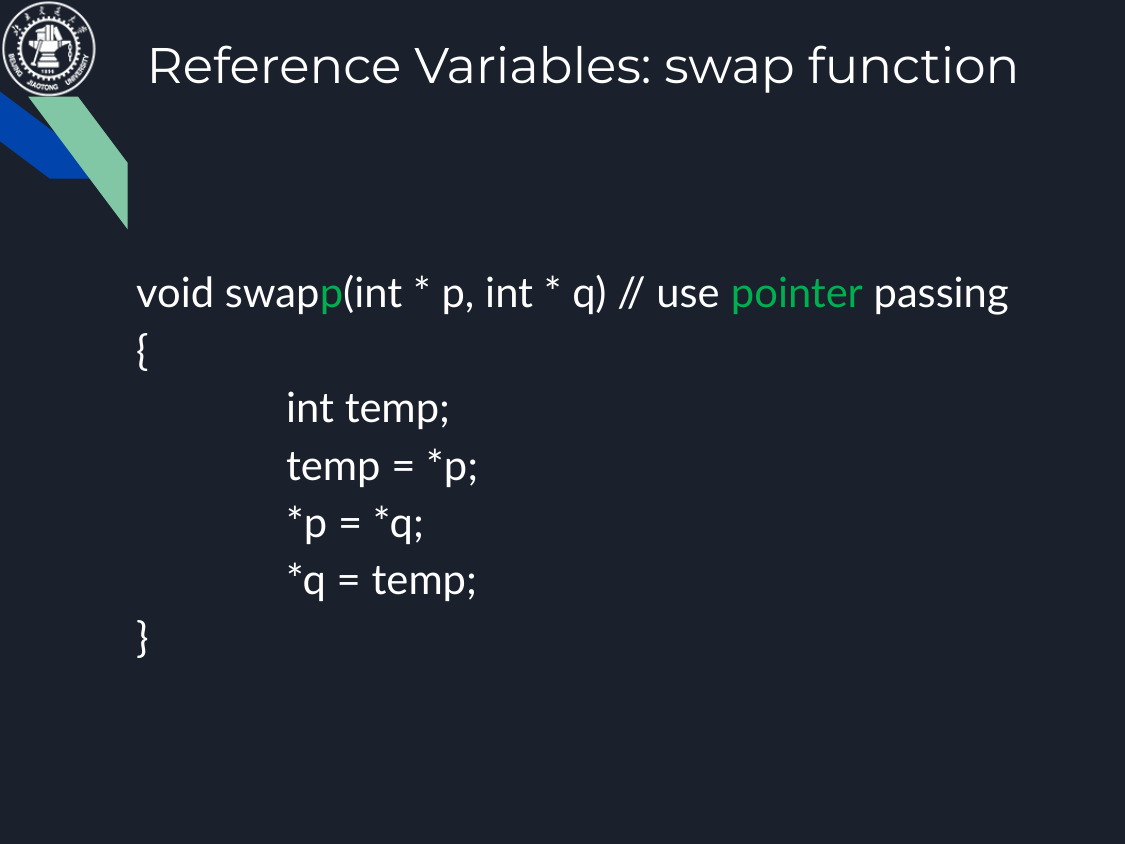

# Reference Variables: swap function
void swapp(int * p, int * q) // use pointer passing
{
	int temp;
	temp = *p;
	*p = *q;
	*q = temp;
}